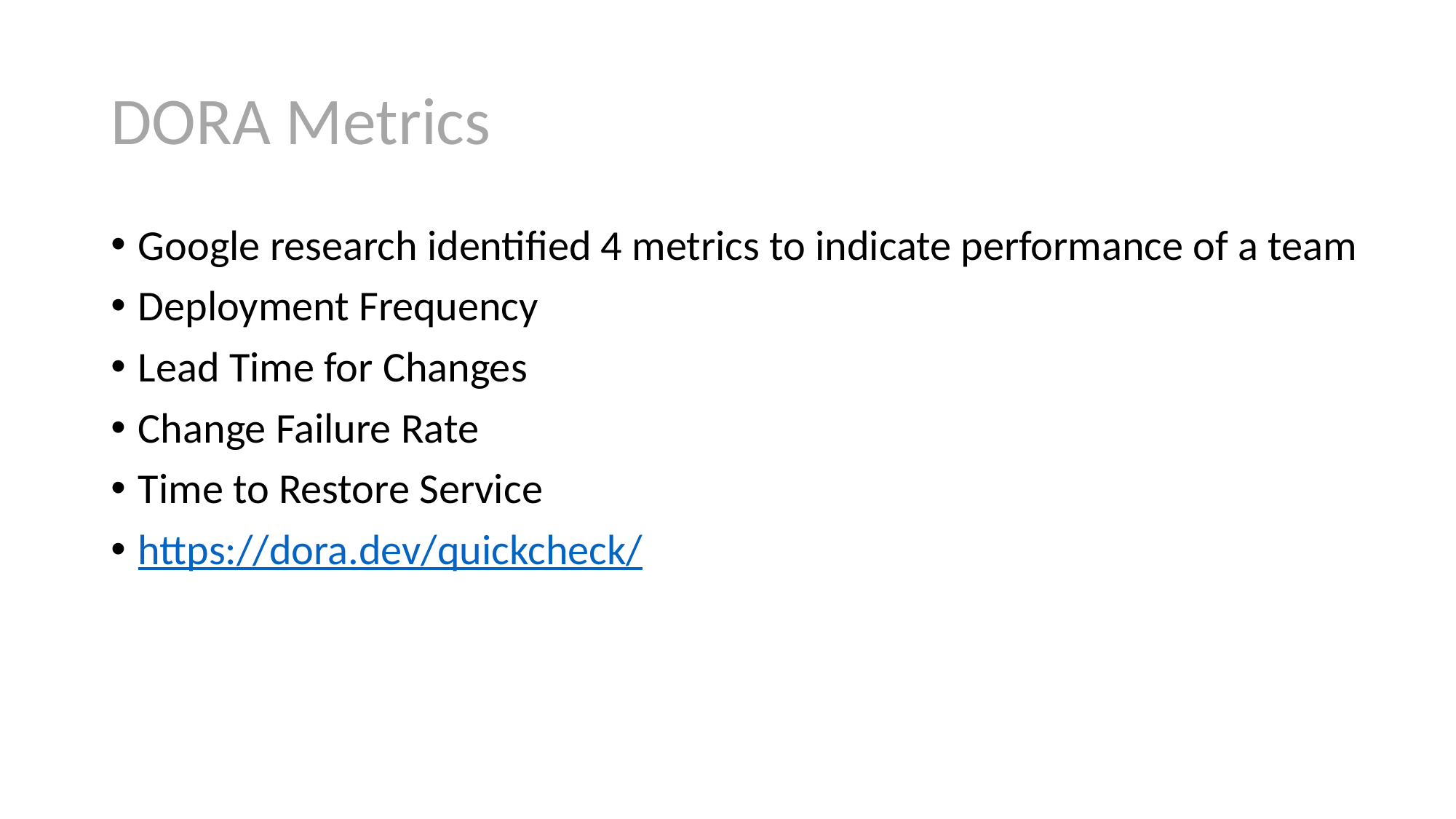

# DORA Metrics
Google research identified 4 metrics to indicate performance of a team
Deployment Frequency
Lead Time for Changes
Change Failure Rate
Time to Restore Service
https://dora.dev/quickcheck/